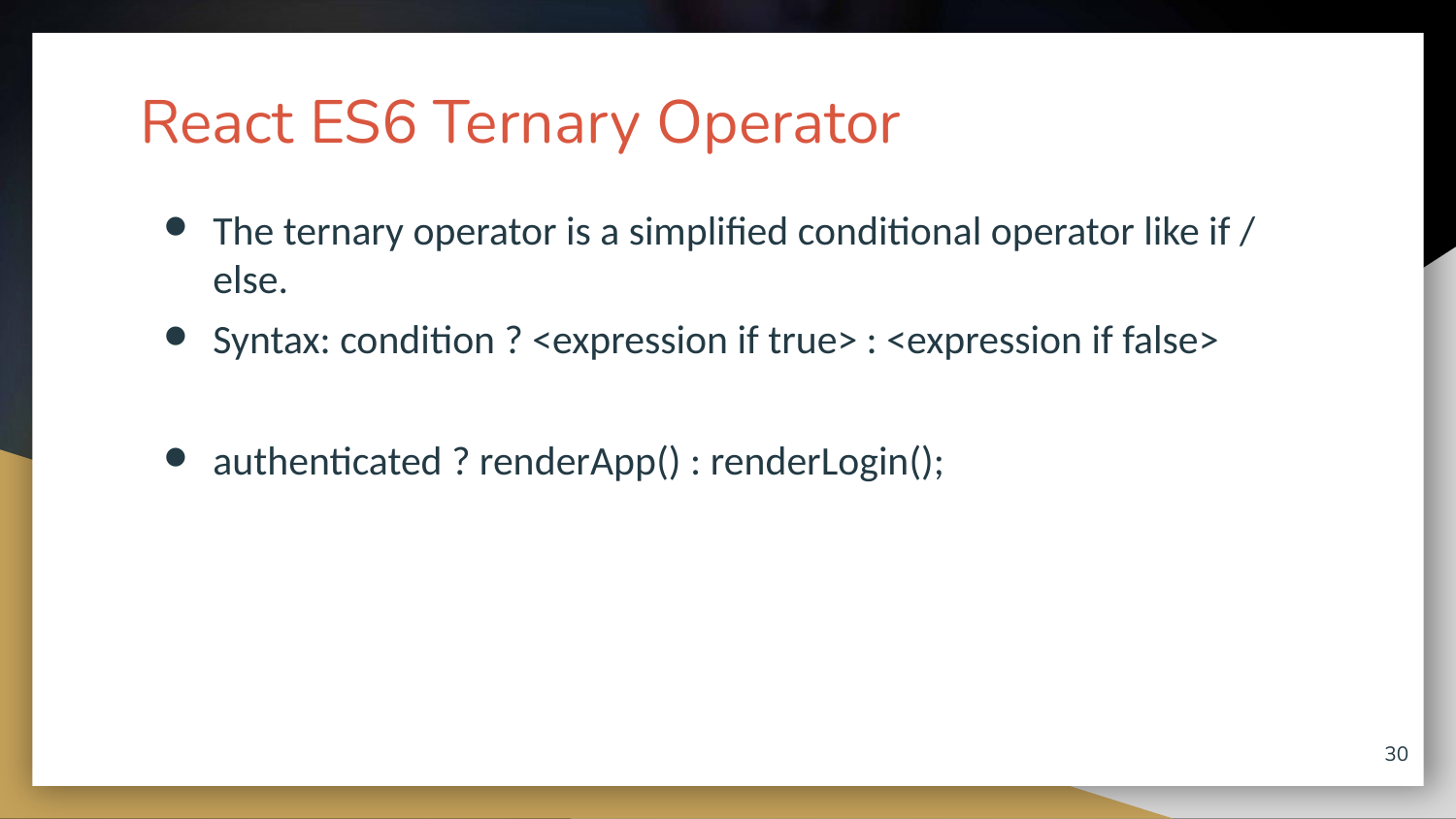

# React ES6 Ternary Operator
The ternary operator is a simplified conditional operator like if / else.
Syntax: condition ? <expression if true> : <expression if false>

authenticated ? renderApp() : renderLogin();

30